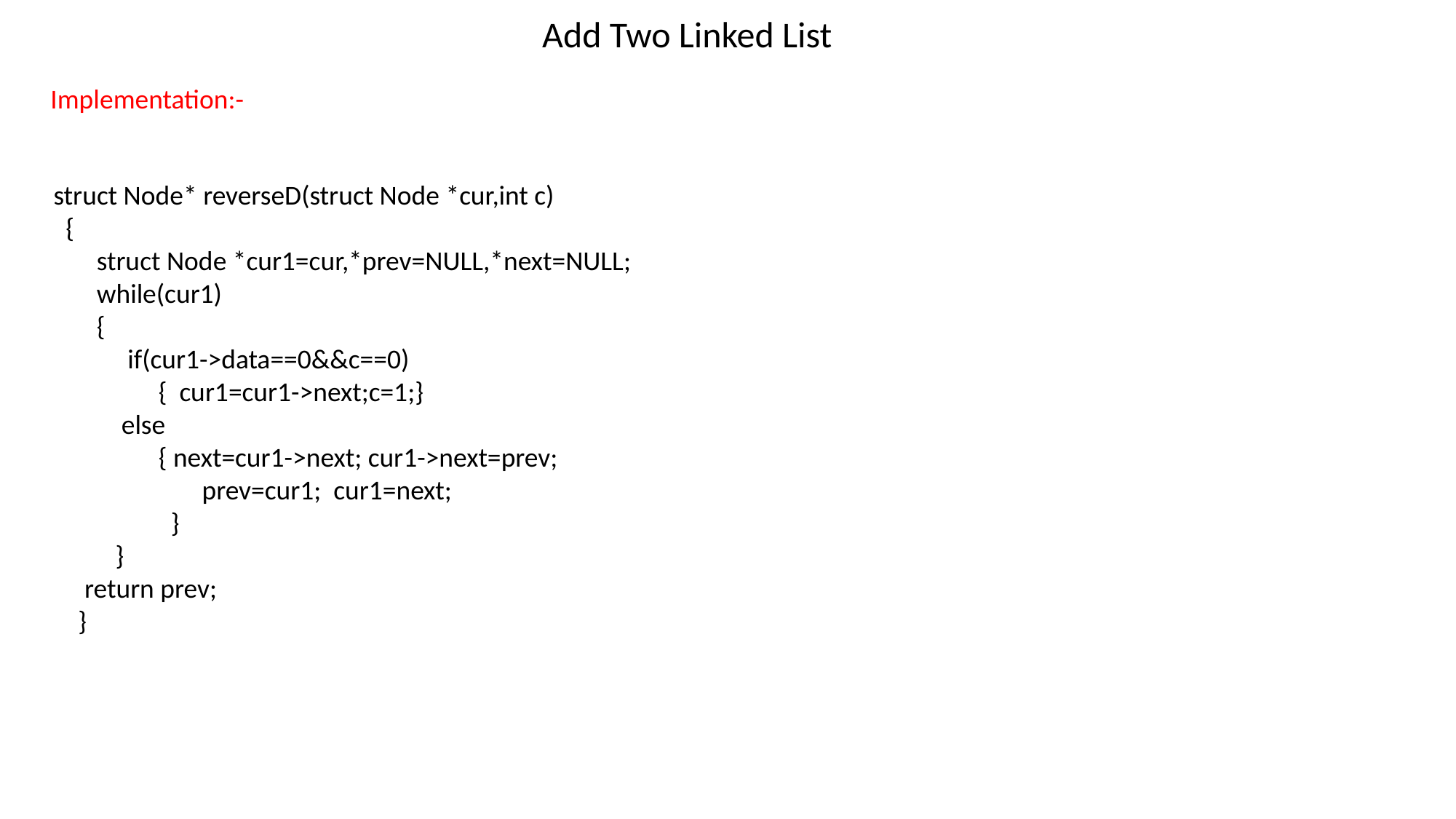

Add Two Linked List
Implementation:-

struct Node* reverseD(struct Node *cur,int c)
  {
       struct Node *cur1=cur,*prev=NULL,*next=NULL;
       while(cur1)
       {
            if(cur1->data==0&&c==0)
                 {  cur1=cur1->next;c=1;}
           else
                 { next=cur1->next; cur1->next=prev;
                        prev=cur1;  cur1=next;
                   }
          }
     return prev;
    }